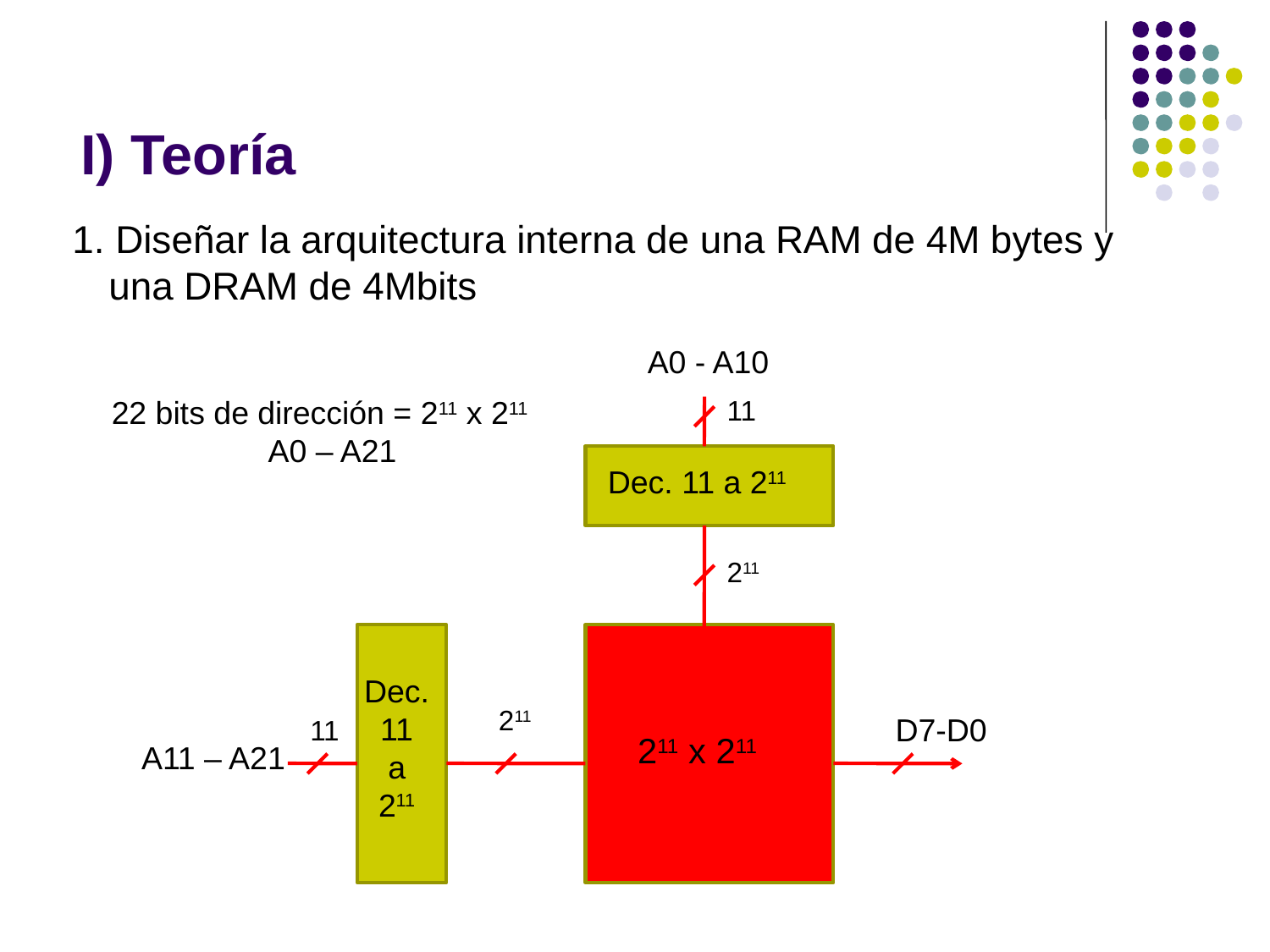

# I) Teoría
1. Diseñar la arquitectura interna de una RAM de 4M bytes y una DRAM de 4Mbits

A0 - A10
22 bits de dirección = 211 x 211
A0 – A21
11

Dec. 11 a 211
211

Dec.
11
a
211
211
D7-D0
11
211 x 211
A11 – A21